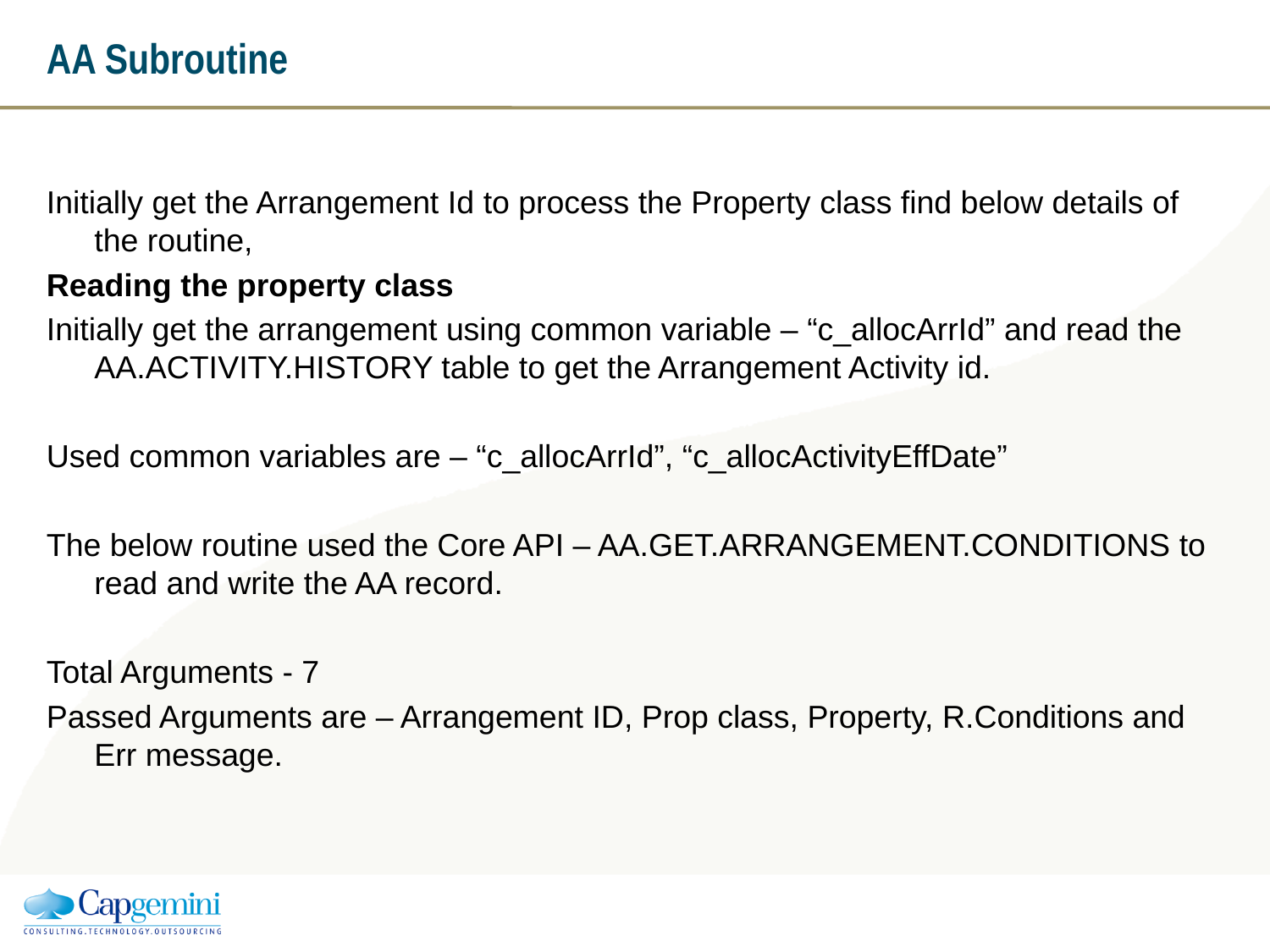

# AA Subroutine
Initially get the Arrangement Id to process the Property class find below details of the routine,
Reading the property class
Initially get the arrangement using common variable – “c_allocArrId” and read the AA.ACTIVITY.HISTORY table to get the Arrangement Activity id.

Used common variables are – “c_allocArrId”, “c_allocActivityEffDate”

The below routine used the Core API – AA.GET.ARRANGEMENT.CONDITIONS to read and write the AA record.

Total Arguments - 7
Passed Arguments are – Arrangement ID, Prop class, Property, R.Conditions and Err message.